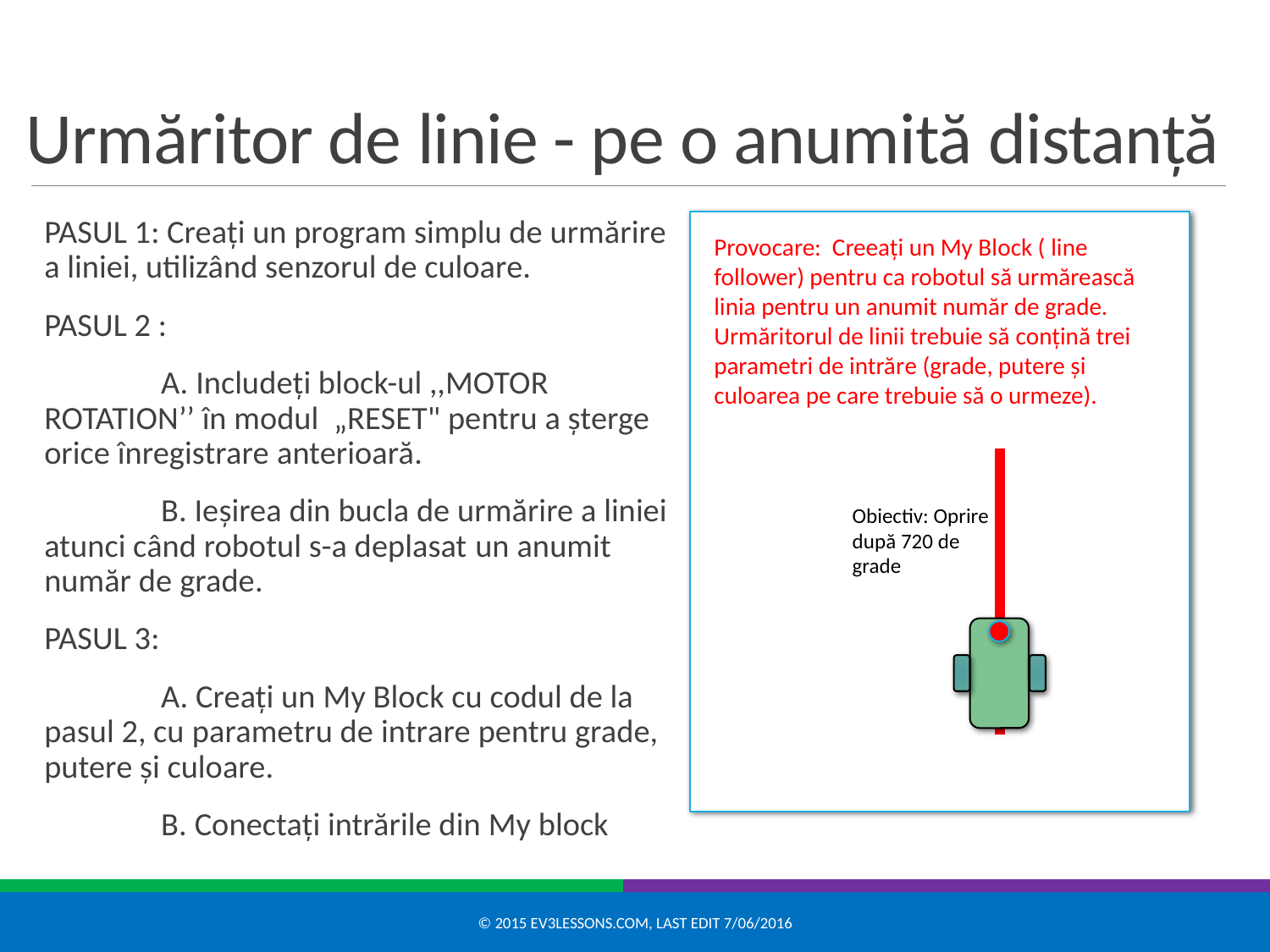

# Urmăritor de linie - pe o anumită distanță
PASUL 1: Creați un program simplu de urmărire a liniei, utilizând senzorul de culoare.
PASUL 2 :
	A. Includeți block-ul ,,MOTOR ROTATION’’ în modul  „RESET" pentru a șterge orice înregistrare anterioară.
	B. Ieșirea din bucla de urmărire a liniei atunci când robotul s-a deplasat un anumit număr de grade.
PASUL 3:
	A. Creați un My Block cu codul de la pasul 2, cu parametru de intrare pentru grade, putere și culoare.
	B. Conectați intrările din My block

Provocare:  Creeați un My Block ( line follower) pentru ca robotul să urmărească  linia pentru un anumit număr de grade.  Urmăritorul de linii trebuie să conțină trei parametri de intrăre (grade, putere și culoarea pe care trebuie să o urmeze).
Obiectiv: Oprire după 720 de grade

© 2015 EV3Lessons.com, Last edit 7/06/2016